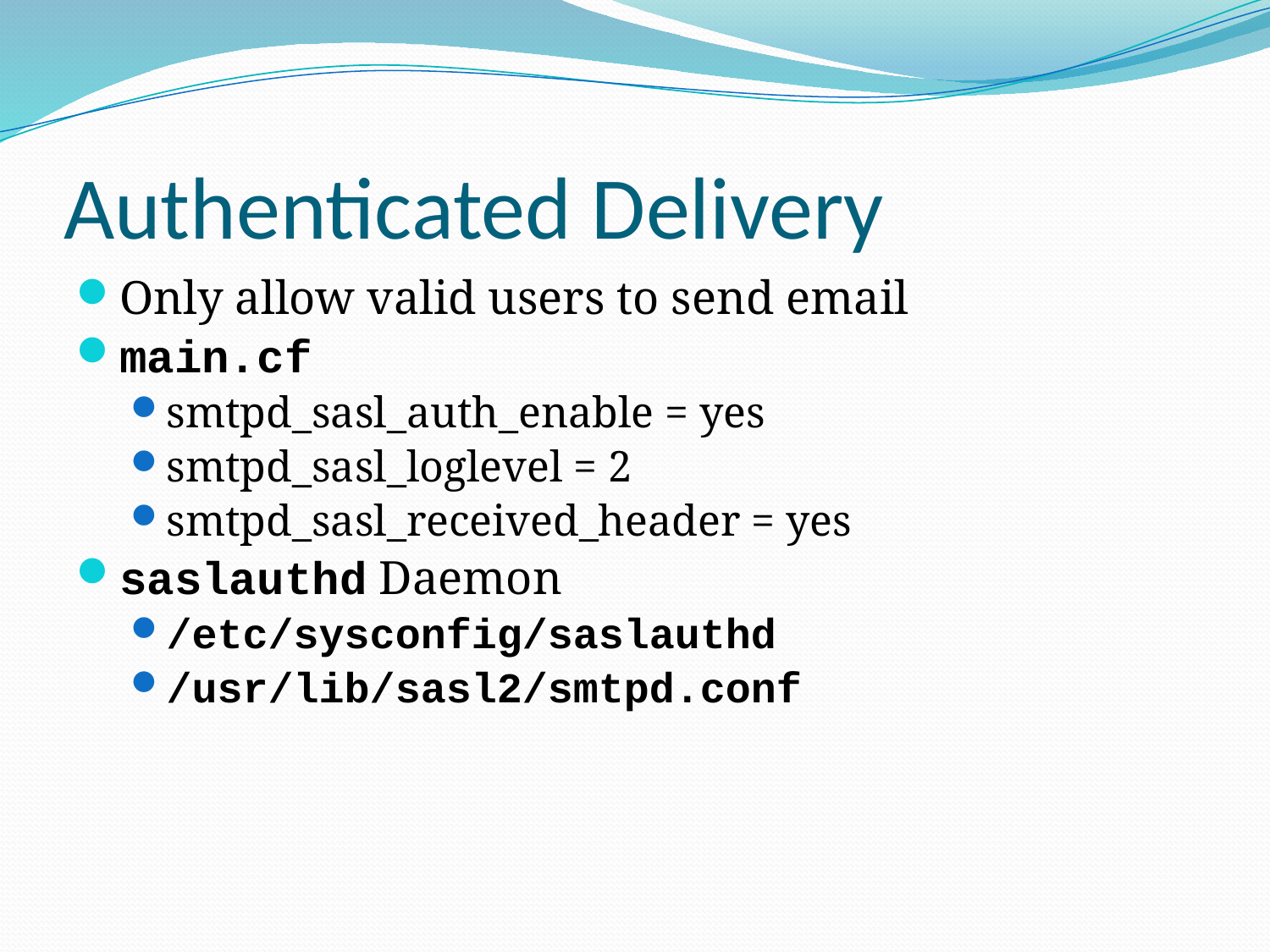

# Authenticated Delivery
Only allow valid users to send email
main.cf
smtpd_sasl_auth_enable = yes
smtpd_sasl_loglevel = 2
smtpd_sasl_received_header = yes
saslauthd Daemon
/etc/sysconfig/saslauthd
/usr/lib/sasl2/smtpd.conf